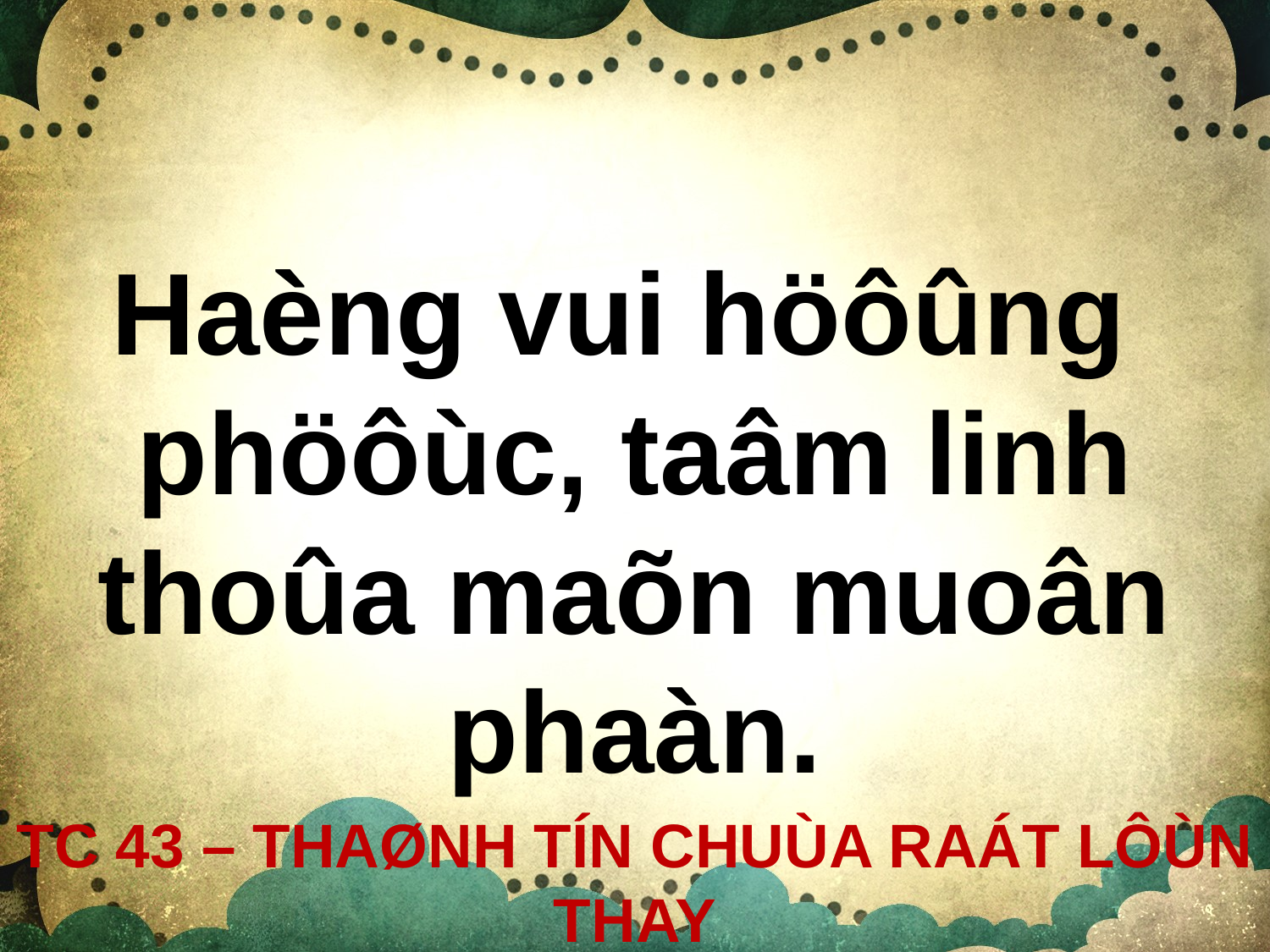

Haèng vui höôûng
phöôùc, taâm linh thoûa maõn muoân phaàn.
TC 43 – THAØNH TÍN CHUÙA RAÁT LÔÙN THAY